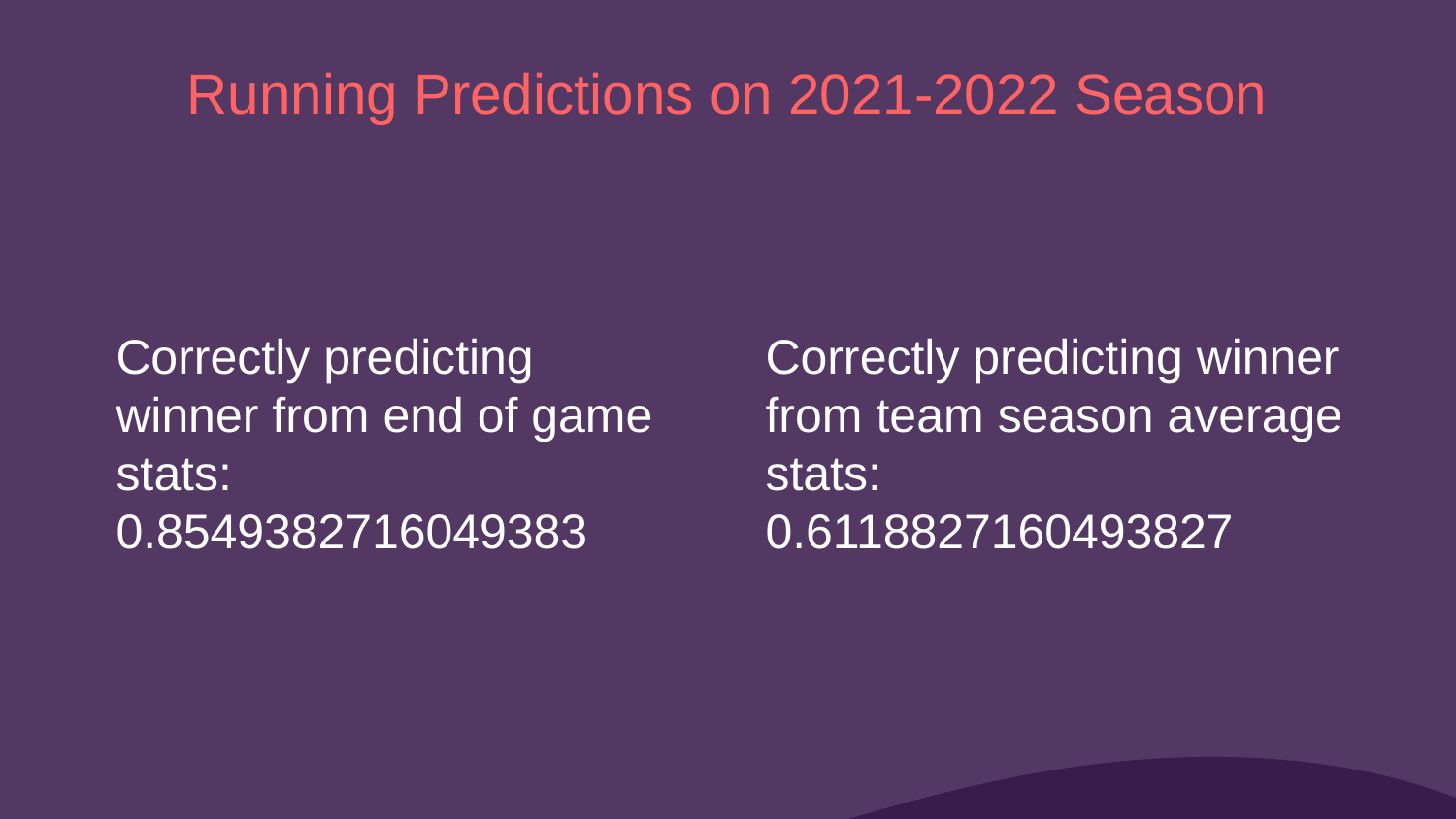

# Running Predictions on 2021-2022 Season

Correctly predicting winner from end of game stats:
0.8549382716049383
Correctly predicting winner from team season average stats:
0.6118827160493827